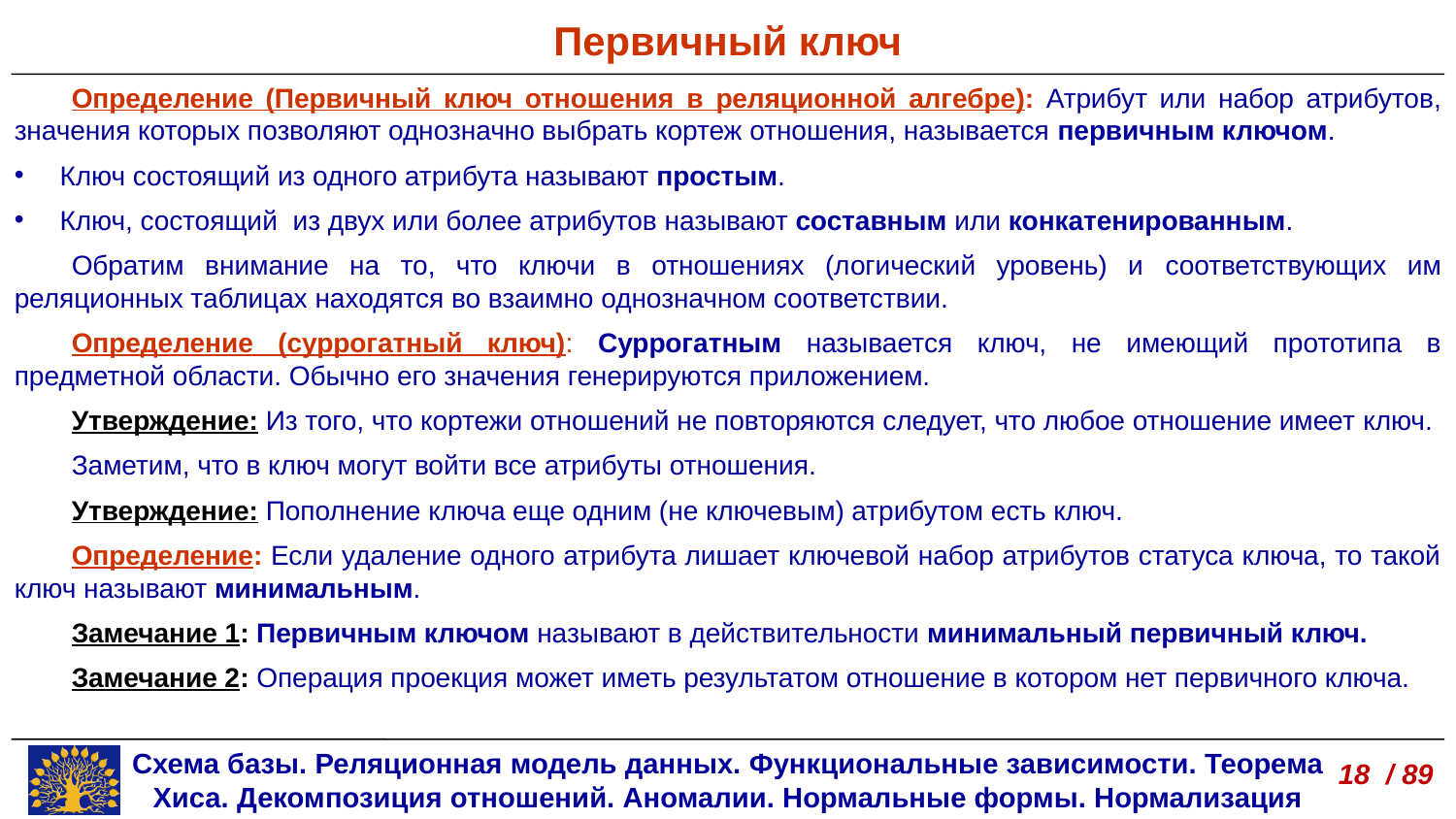

Первичный ключ
Определение (Первичный ключ отношения в реляционной алгебре): Атрибут или набор атрибутов, значения которых позволяют однозначно выбрать кортеж отношения, называется первичным ключом.
Ключ состоящий из одного атрибута называют простым.
Ключ, состоящий  из двух или более атрибутов называют составным или конкатенированным.
Обратим внимание на то, что ключи в отношениях (логический уровень) и соответствующих им реляционных таблицах находятся во взаимно однозначном соответствии.
Определение (суррогатный ключ): Суррогатным называется ключ, не имеющий прототипа в предметной области. Обычно его значения генерируются приложением.
Утверждение: Из того, что кортежи отношений не повторяются следует, что любое отношение имеет ключ.
Заметим, что в ключ могут войти все атрибуты отношения.
Утверждение: Пополнение ключа еще одним (не ключевым) атрибутом есть ключ.
Определение: Если удаление одного атрибута лишает ключевой набор атрибутов статуса ключа, то такой ключ называют минимальным.
Замечание 1: Первичным ключом называют в действительности минимальный первичный ключ.
Замечание 2: Операция проекция может иметь результатом отношение в котором нет первичного ключа.